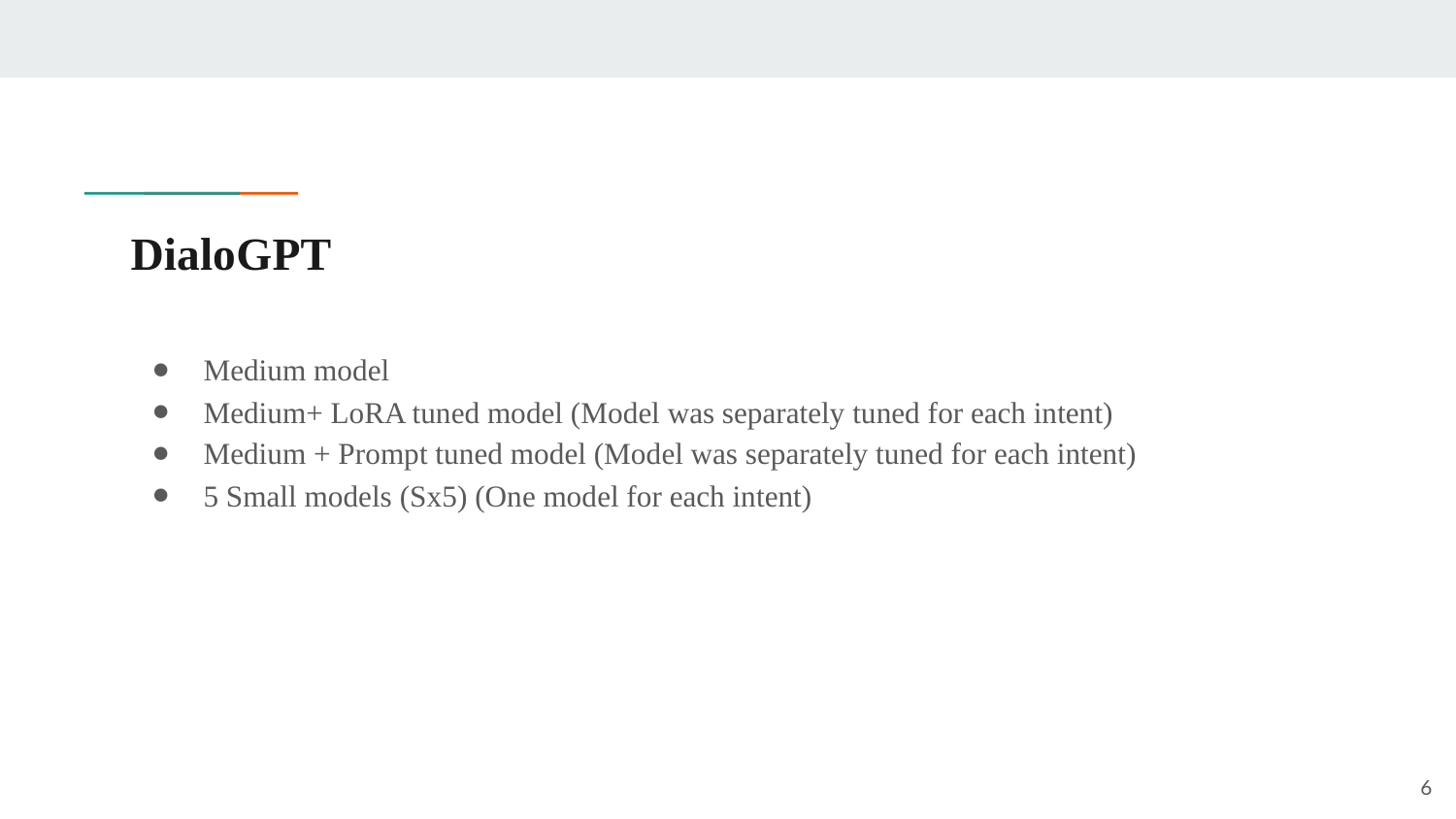

# DialoGPT
Medium model
Medium+ LoRA tuned model (Model was separately tuned for each intent)
Medium + Prompt tuned model (Model was separately tuned for each intent)
5 Small models (Sx5) (One model for each intent)

6